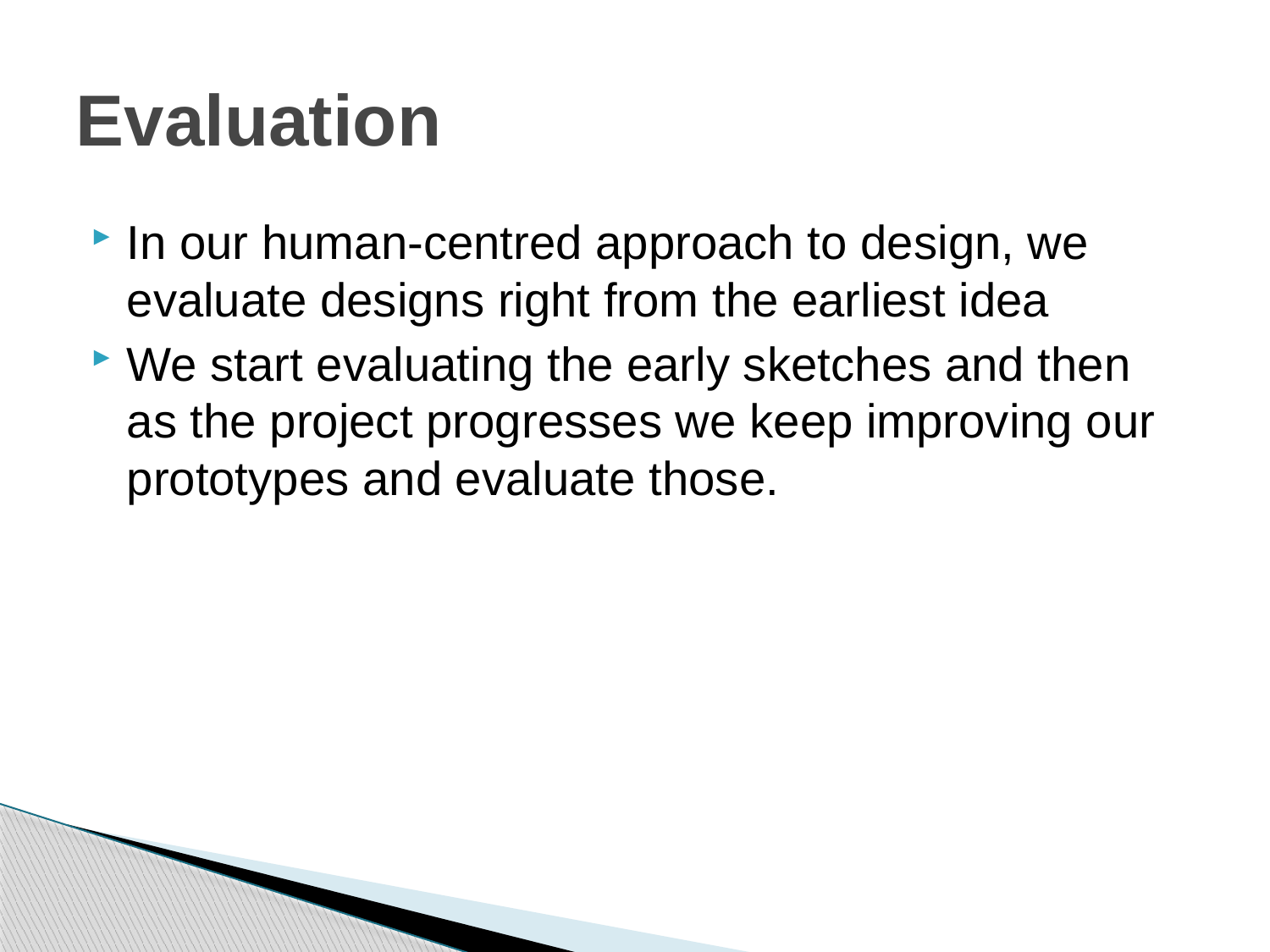

# Evaluation
In our human-centred approach to design, we evaluate designs right from the earliest idea
We start evaluating the early sketches and then as the project progresses we keep improving our prototypes and evaluate those.